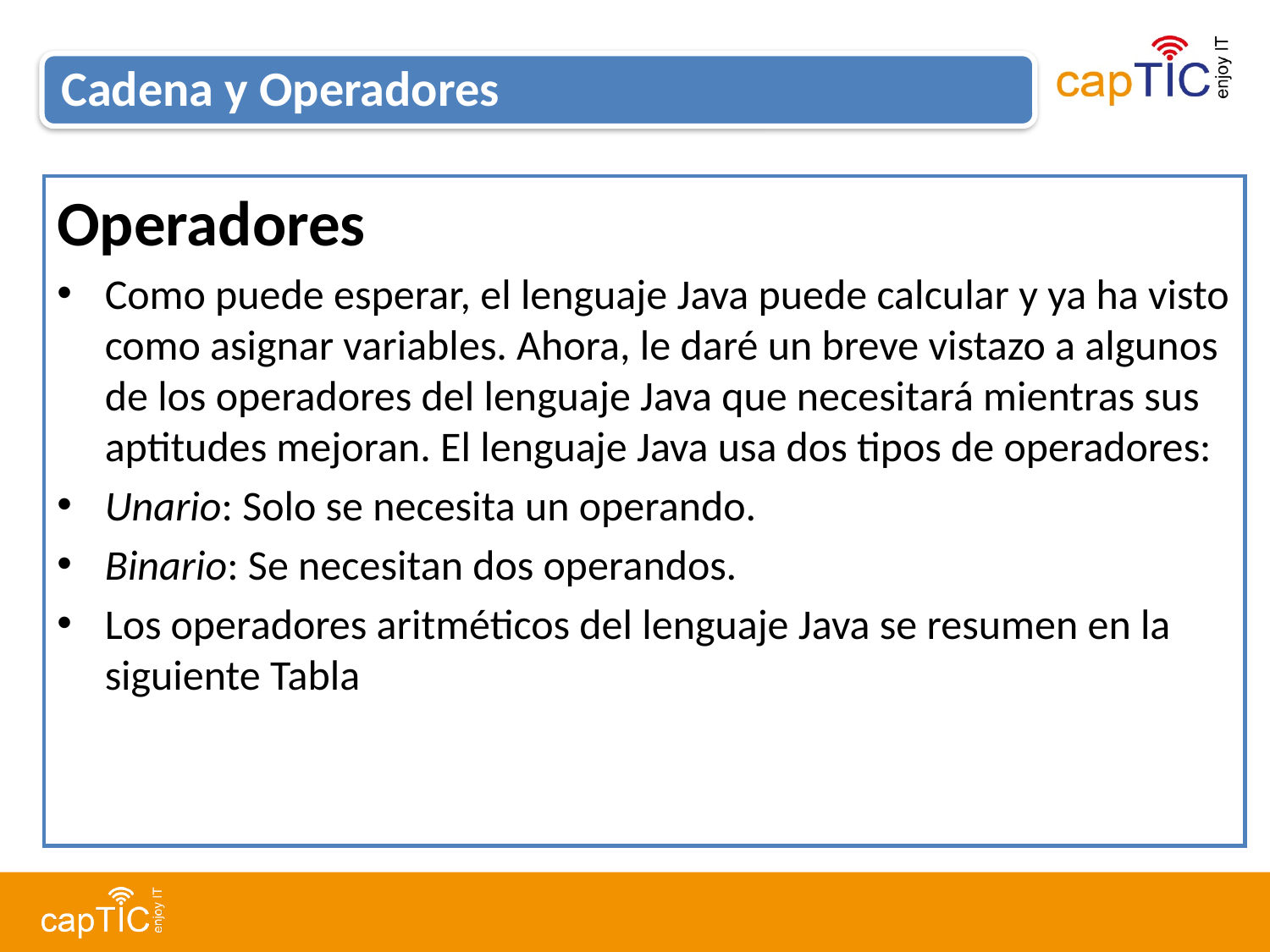

Cadena y Operadores
Operadores
Como puede esperar, el lenguaje Java puede calcular y ya ha visto como asignar variables. Ahora, le daré un breve vistazo a algunos de los operadores del lenguaje Java que necesitará mientras sus aptitudes mejoran. El lenguaje Java usa dos tipos de operadores:
Unario: Solo se necesita un operando.
Binario: Se necesitan dos operandos.
Los operadores aritméticos del lenguaje Java se resumen en la siguiente Tabla